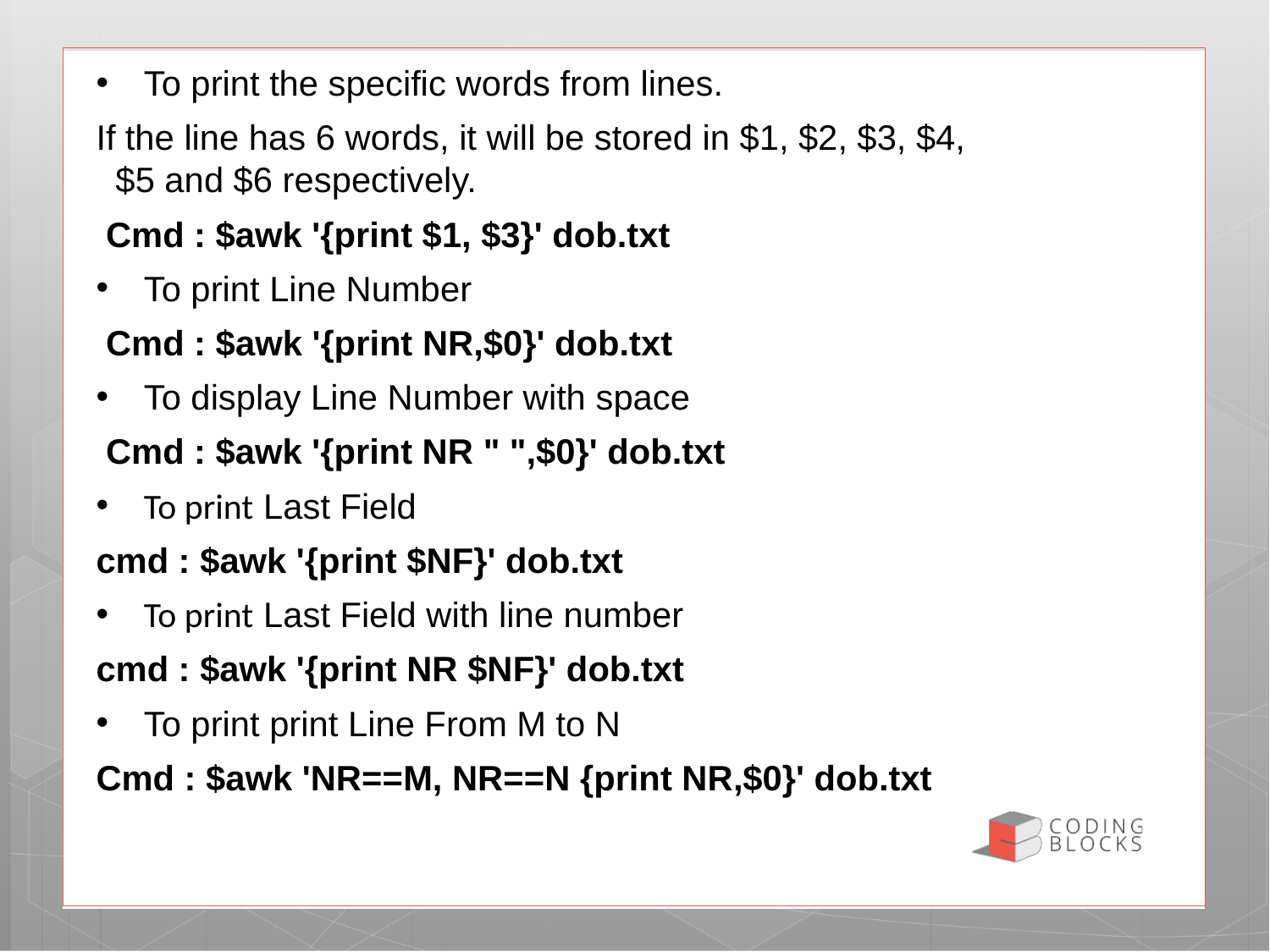

To print the specific words from lines.
If the line has 6 words, it will be stored in $1, $2, $3, $4,          $5 and $6 respectively.
 Cmd : $awk '{print $1, $3}' dob.txt
To print Line Number
 Cmd : $awk '{print NR,$0}' dob.txt
To display Line Number with space
 Cmd : $awk '{print NR " ",$0}' dob.txt
To print Last Field
cmd : $awk '{print $NF}' dob.txt
To print Last Field with line number
cmd : $awk '{print NR $NF}' dob.txt
To print print Line From M to N
Cmd : $awk 'NR==M, NR==N {print NR,$0}' dob.txt